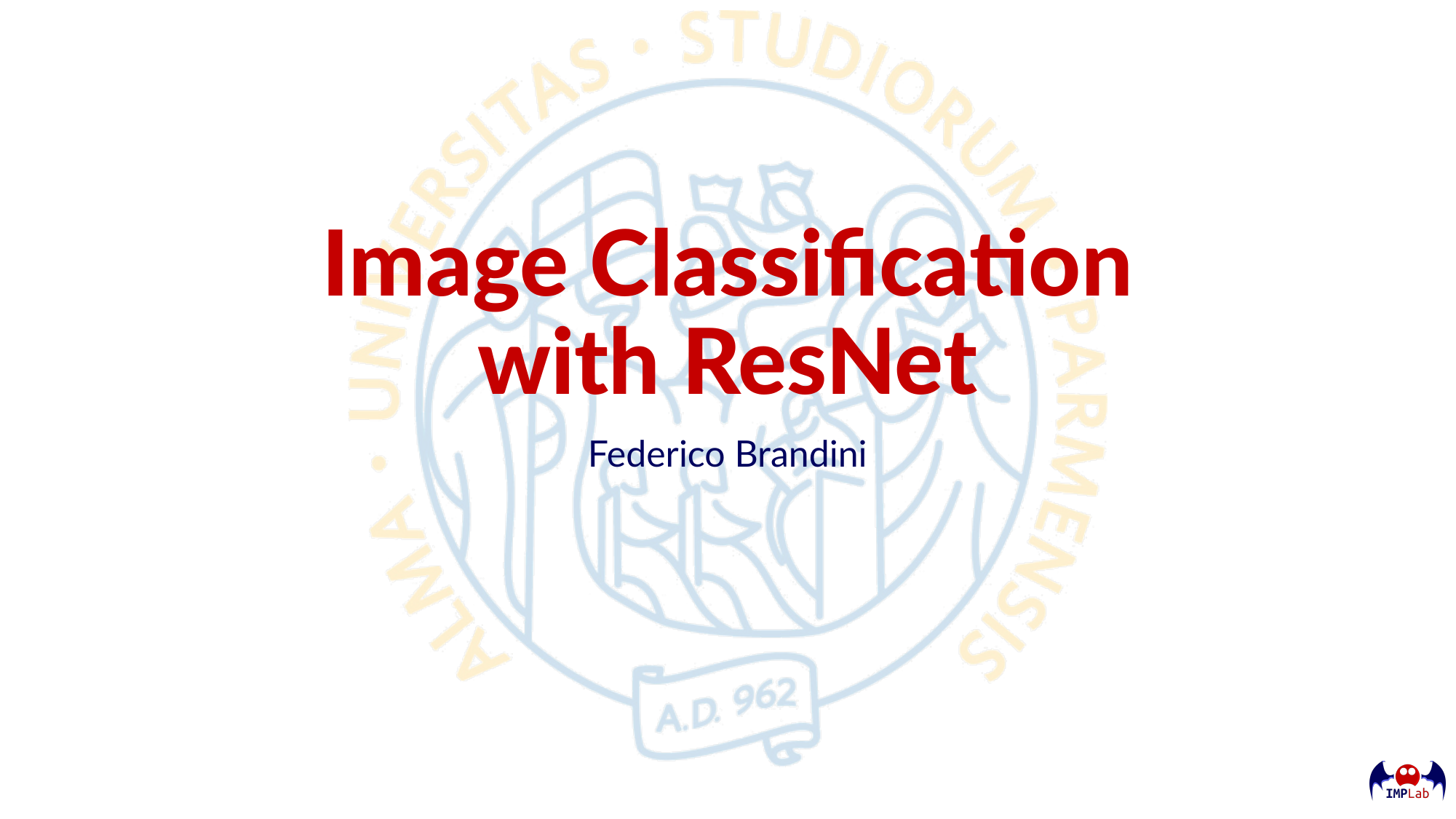

# Image Classification with ResNet
Federico Brandini